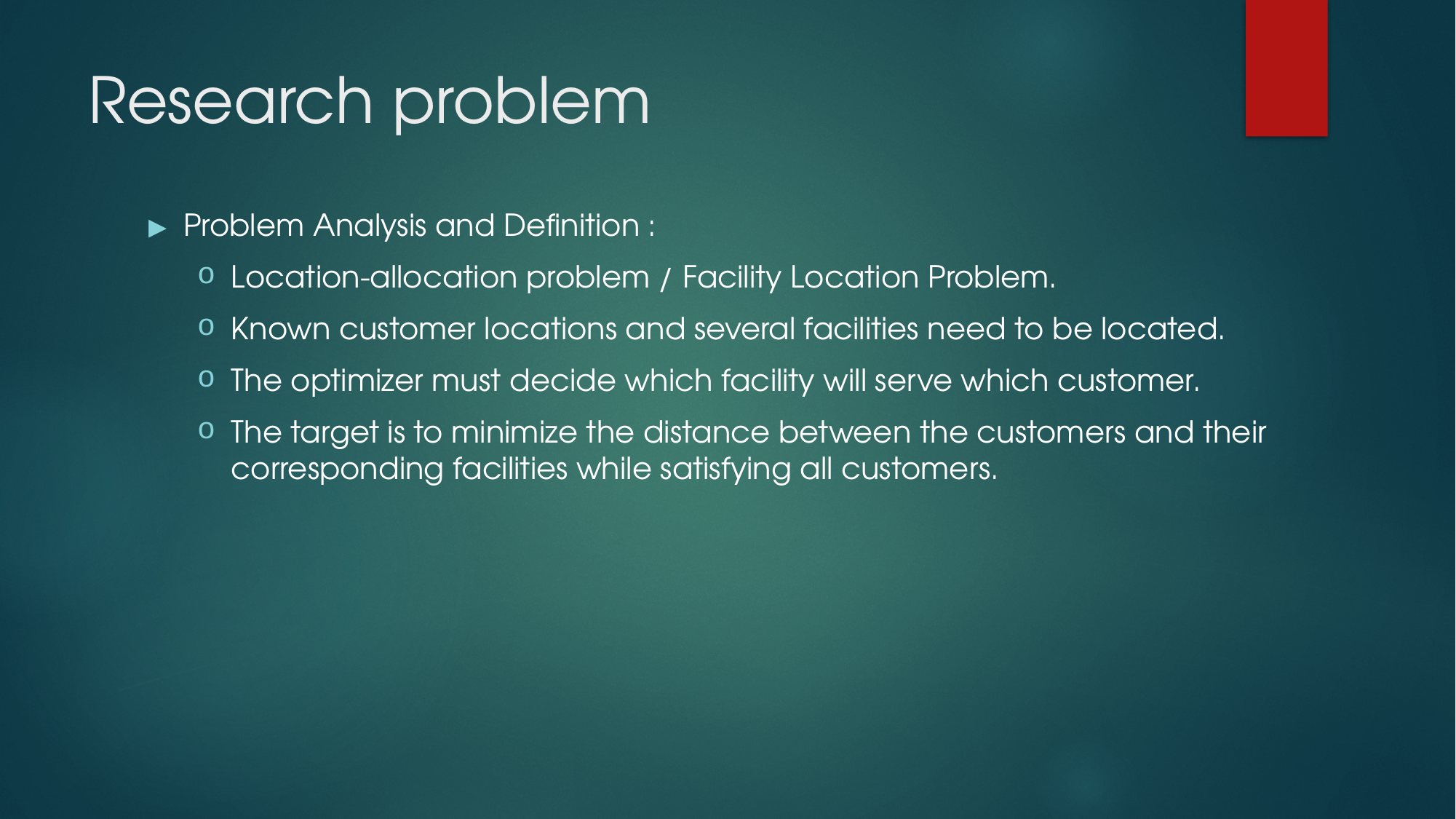

# Research problem
Problem Analysis and Definition :
Location-allocation problem / Facility Location Problem.
Known customer locations and several facilities need to be located.
The optimizer must decide which facility will serve which customer.
The target is to minimize the distance between the customers and their corresponding facilities while satisfying all customers.